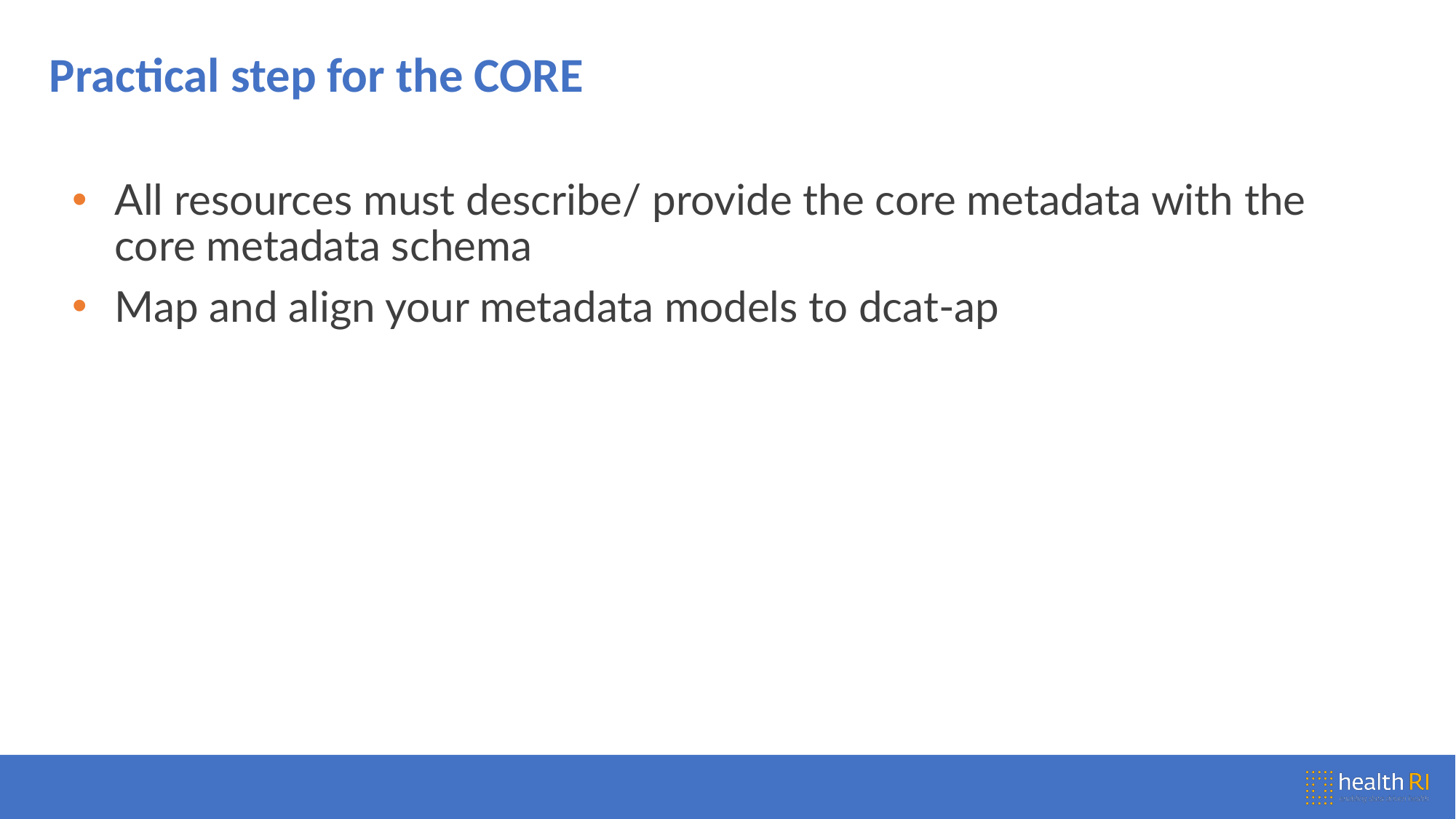

# Practical step for the CORE
All resources must describe/ provide the core metadata with the core metadata schema
Map and align your metadata models to dcat-ap